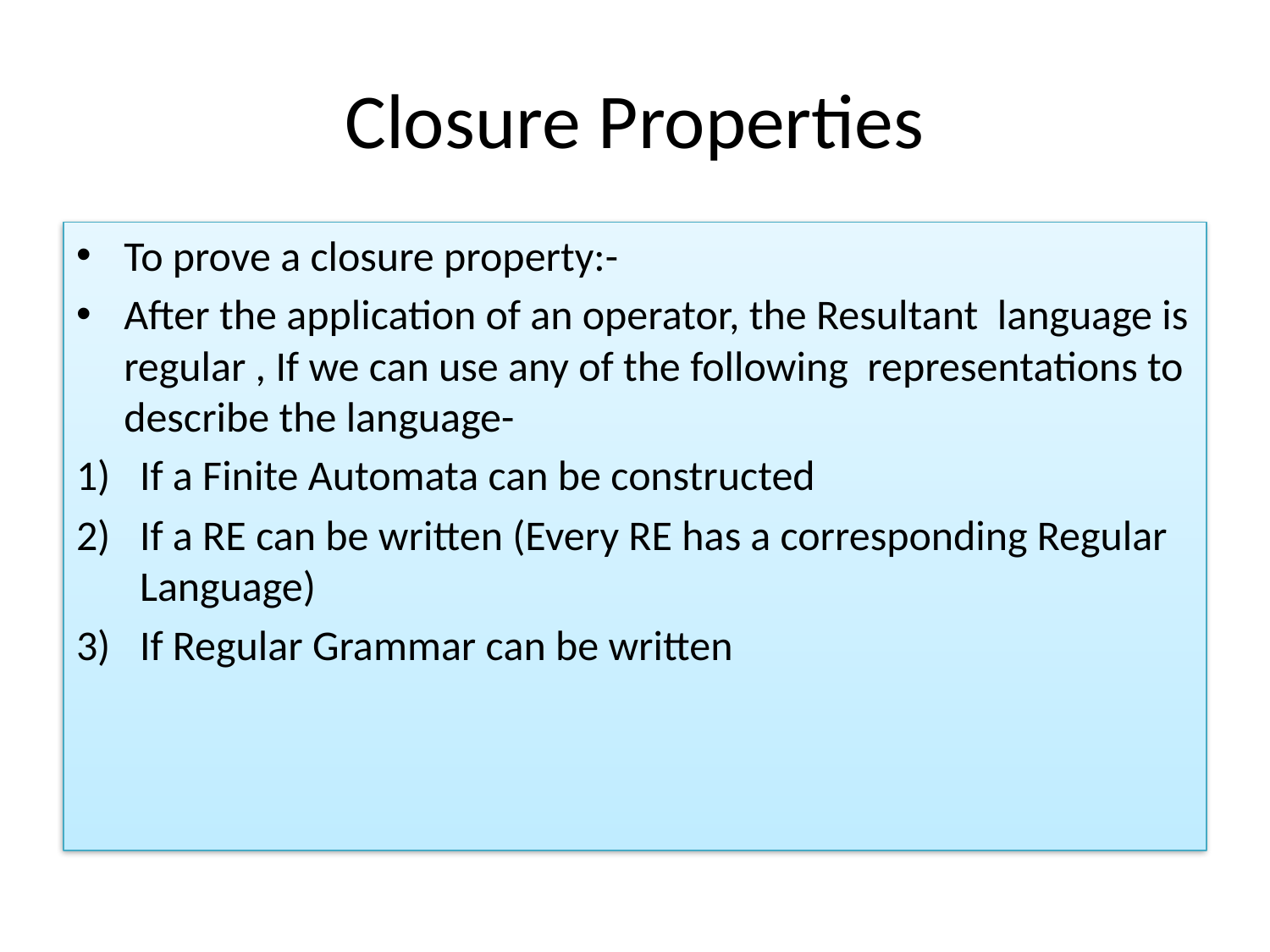

# Closure Properties
To prove a closure property:-
After the application of an operator, the Resultant  language is regular , If we can use any of the following  representations to describe the language-
If a Finite Automata can be constructed
If a RE can be written (Every RE has a corresponding Regular Language)
If Regular Grammar can be written